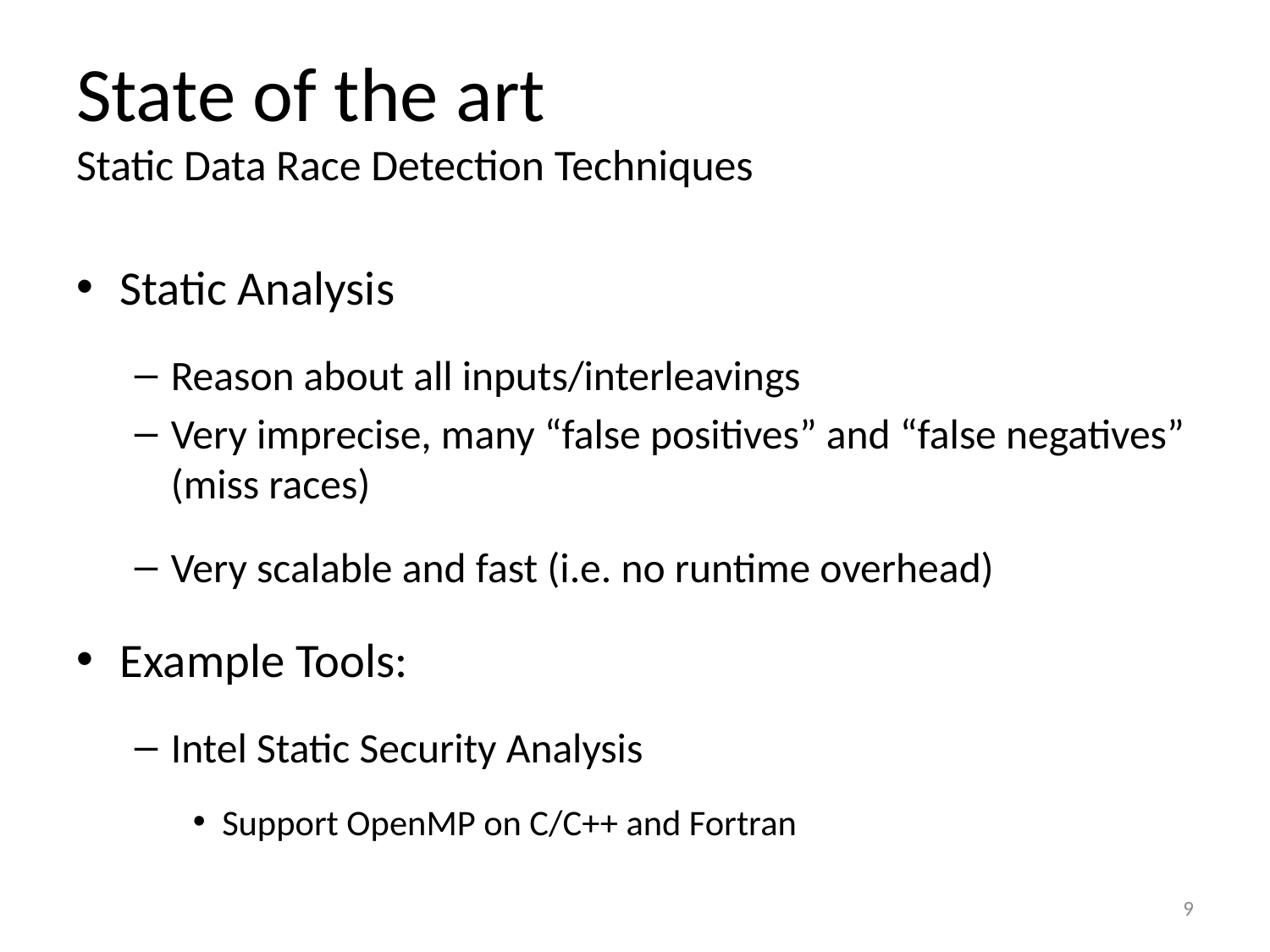

# State of the art Static Data Race Detection Techniques
Static Analysis
Reason about all inputs/interleavings
Very imprecise, many “false positives” and “false negatives” (miss races)
Very scalable and fast (i.e. no runtime overhead)
Example Tools:
Intel Static Security Analysis
Support OpenMP on C/C++ and Fortran
9